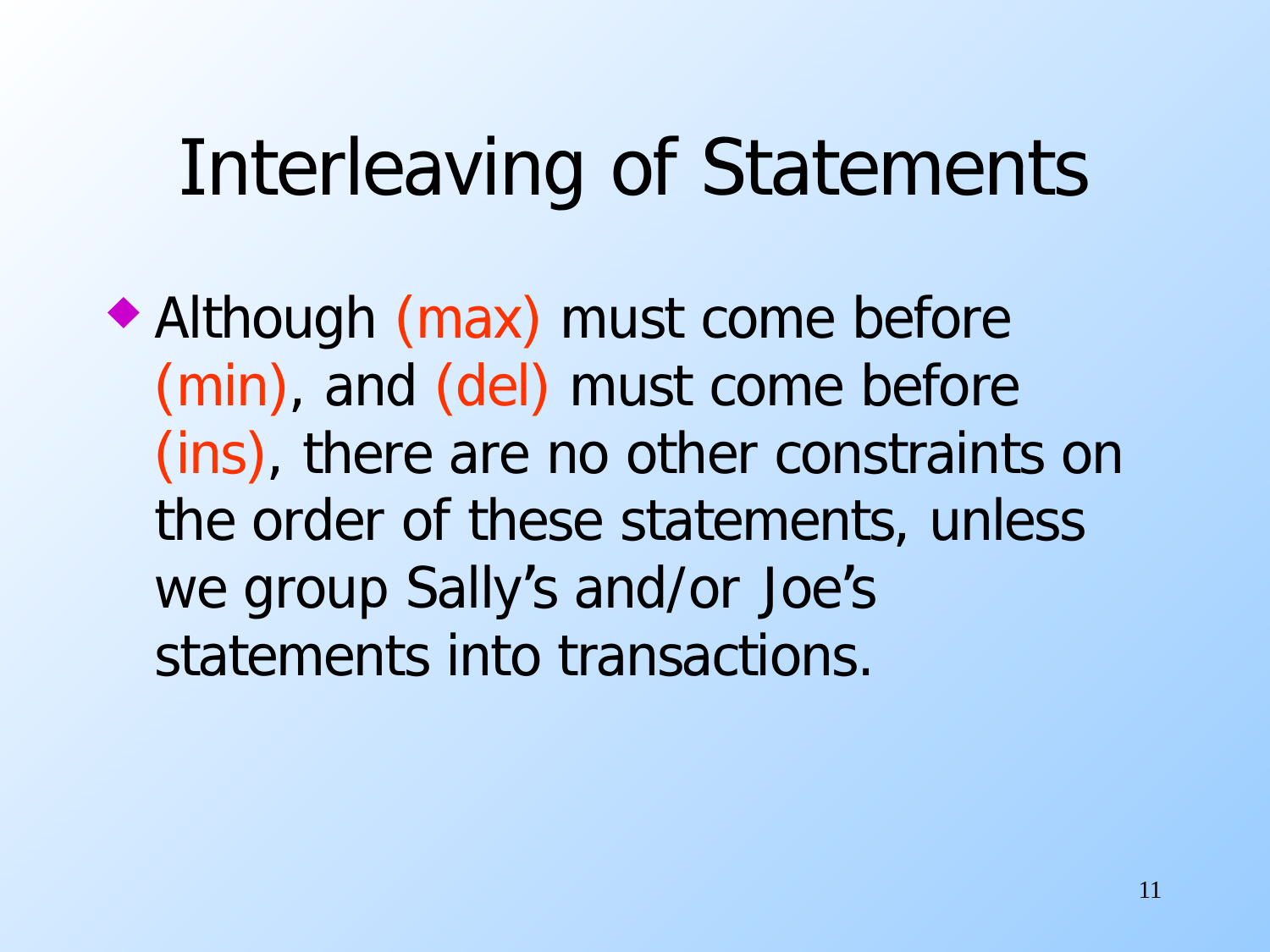

# Interleaving of Statements
Although (max) must come before (min), and (del) must come before (ins), there are no other constraints on the order of these statements, unless we group Sally’s and/or Joe’s statements into transactions.
11